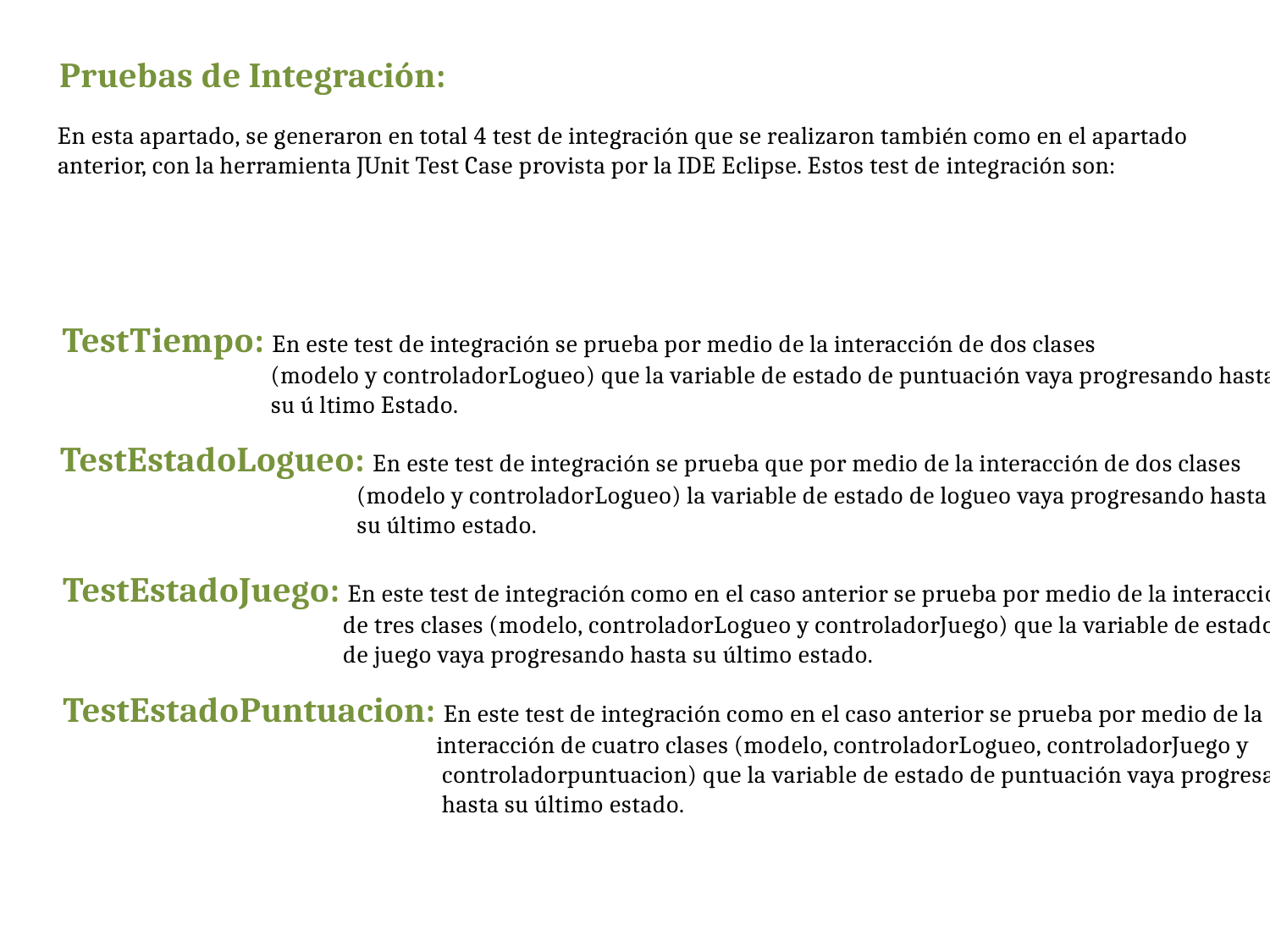

Pruebas de Integración:
En esta apartado, se generaron en total 4 test de integración que se realizaron también como en el apartado anterior, con la herramienta JUnit Test Case provista por la IDE Eclipse. Estos test de integración son:
TestTiempo: En este test de integración se prueba por medio de la interacción de dos clases
                                      (modelo y controladorLogueo) que la variable de estado de puntuación vaya progresando hasta
                                      su ú ltimo Estado.
TestEstadoLogueo: En este test de integración se prueba que por medio de la interacción de dos clases
                                                      (modelo y controladorLogueo) la variable de estado de logueo vaya progresando hasta
                                                      su último estado.
TestEstadoJuego: En este test de integración como en el caso anterior se prueba por medio de la interacción
                                                   de tres clases (modelo, controladorLogueo y controladorJuego) que la variable de estado
                                                   de juego vaya progresando hasta su último estado.
TestEstadoPuntuacion: En este test de integración como en el caso anterior se prueba por medio de la
                                                                    interacción de cuatro clases (modelo, controladorLogueo, controladorJuego y
                                                                     controladorpuntuacion) que la variable de estado de puntuación vaya progresando
                                                                     hasta su último estado.